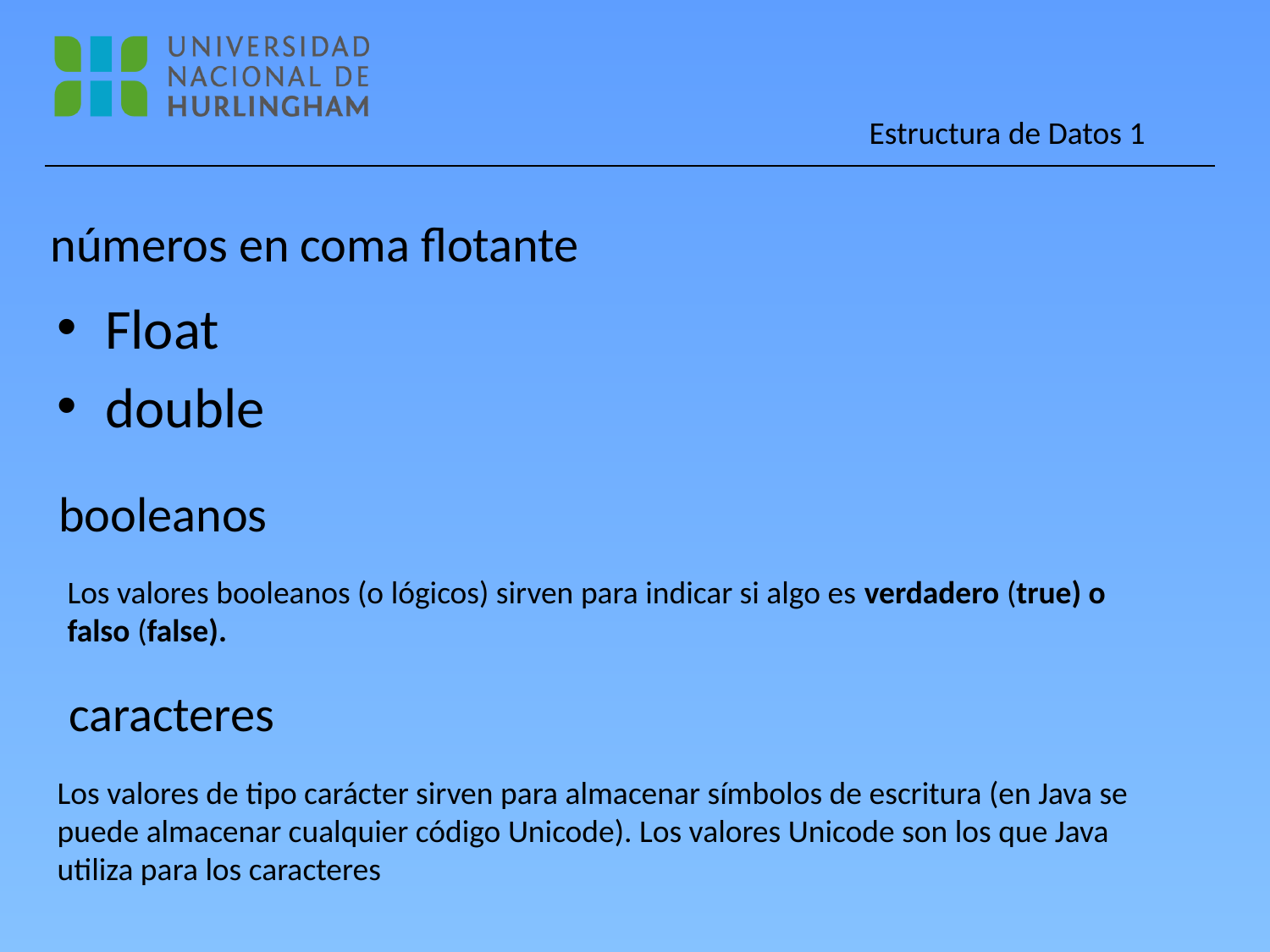

números en coma flotante
Float
double
booleanos
Los valores booleanos (o lógicos) sirven para indicar si algo es verdadero (true) o falso (false).
caracteres
Los valores de tipo carácter sirven para almacenar símbolos de escritura (en Java se
puede almacenar cualquier código Unicode). Los valores Unicode son los que Java
utiliza para los caracteres